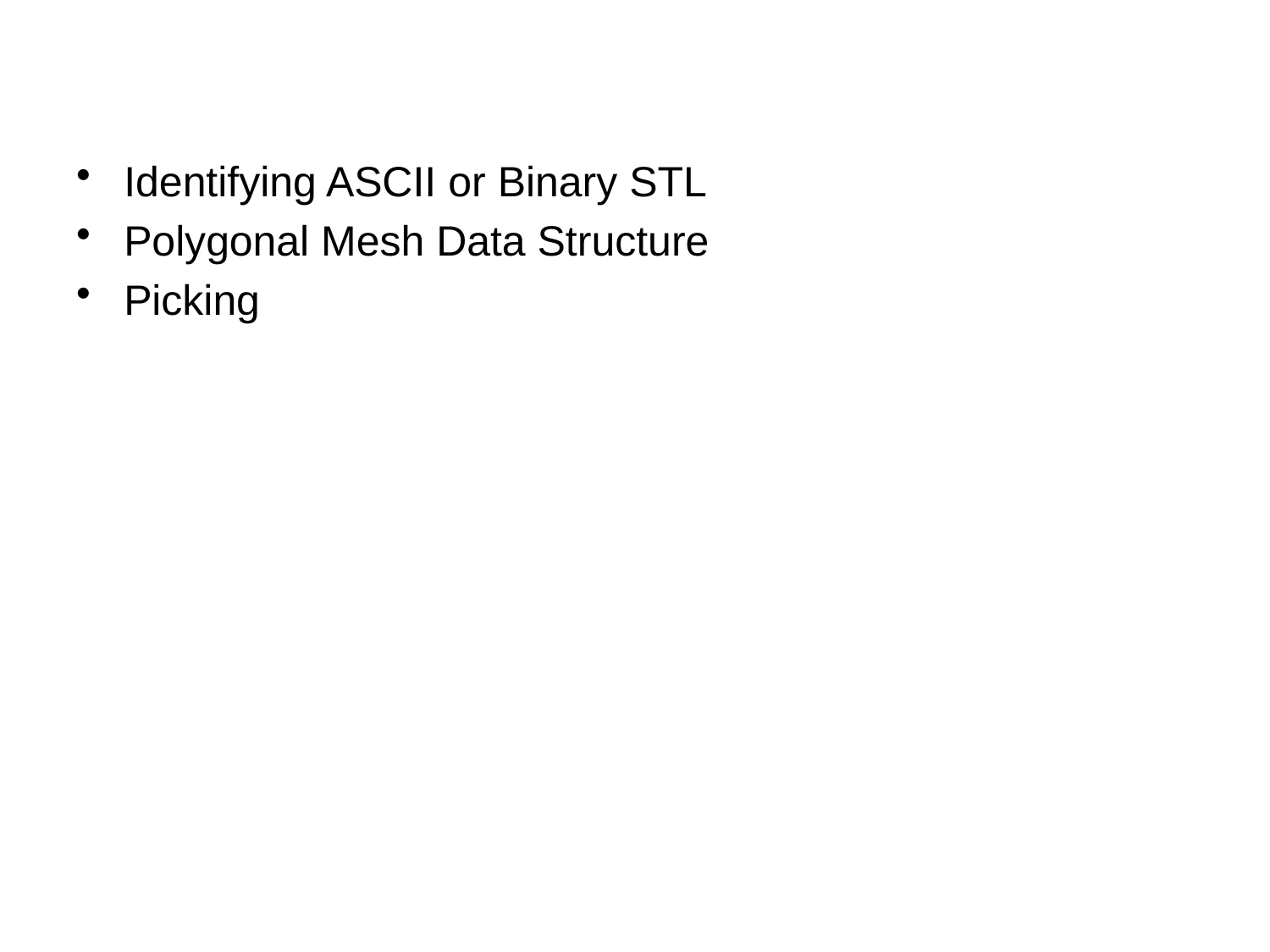

#
Identifying ASCII or Binary STL
Polygonal Mesh Data Structure
Picking